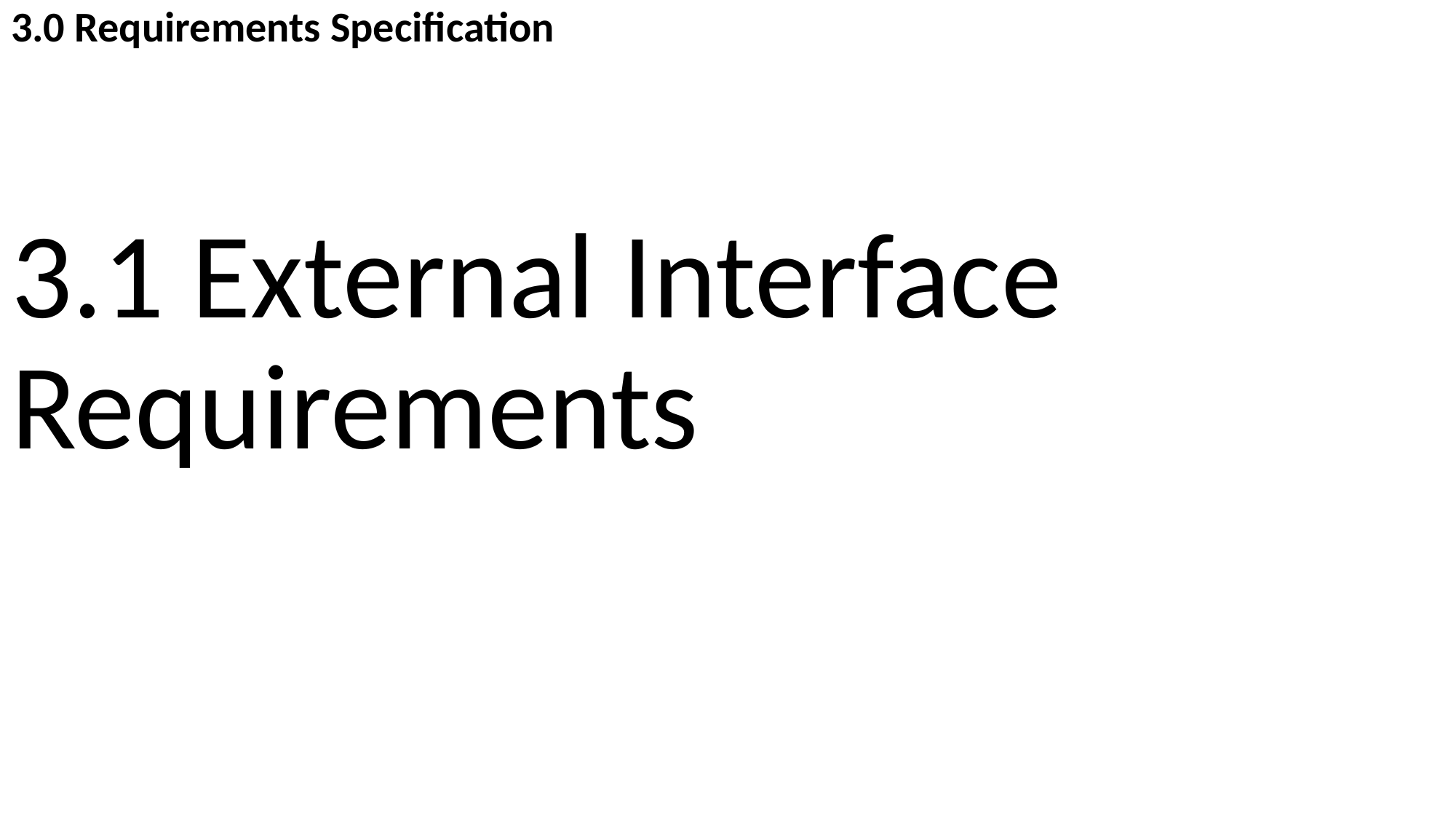

3.0 Requirements Specification

3.1 External Interface Requirements